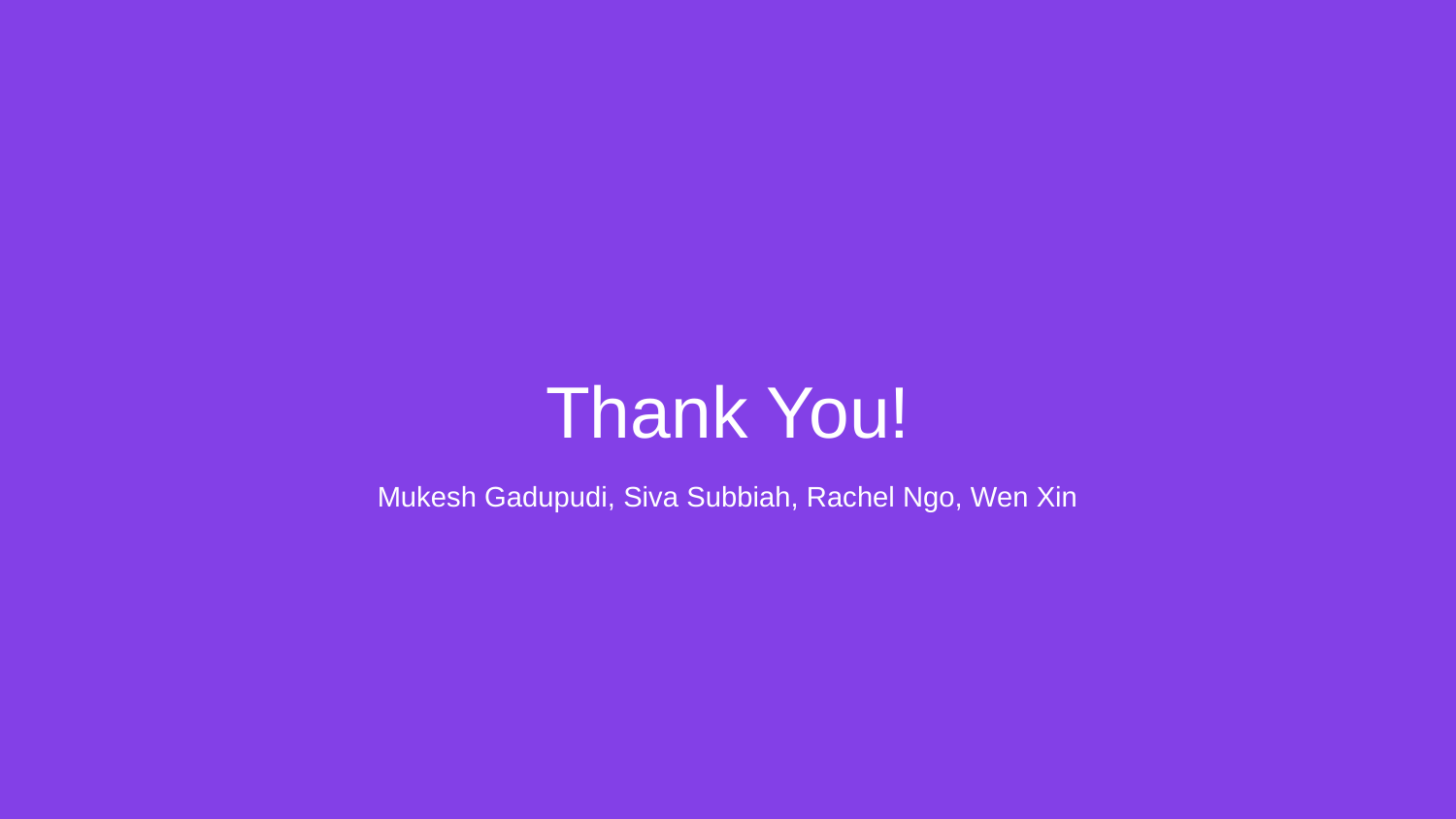

# Thank You!
Mukesh Gadupudi, Siva Subbiah, Rachel Ngo, Wen Xin